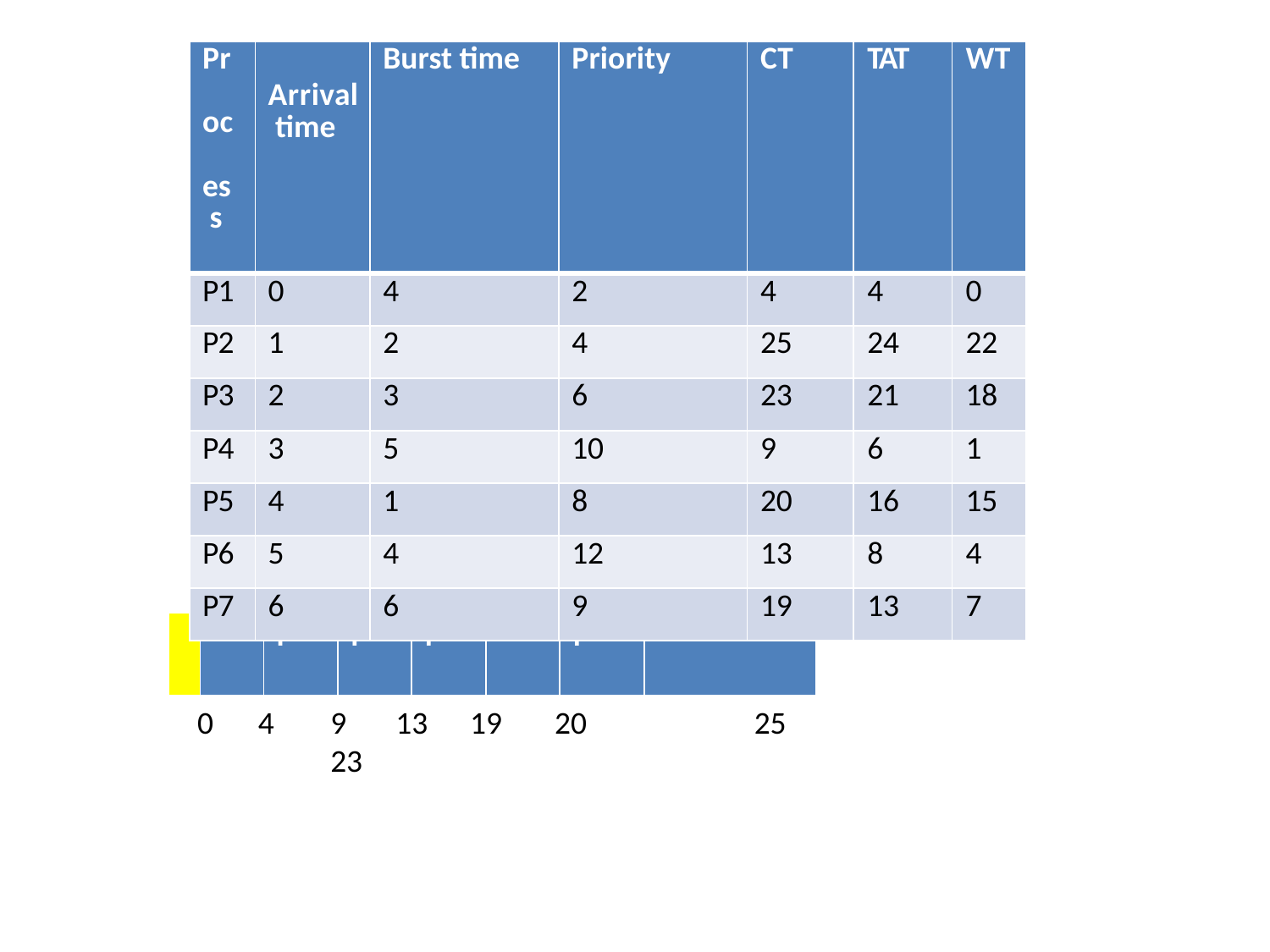

| Pr oc es s | Arrival time | Burst time | Priority | CT | TAT | WT |
| --- | --- | --- | --- | --- | --- | --- |
| P1 | 0 | 4 | 2 | 4 | 4 | 0 |
| P2 | 1 | 2 | 4 | 25 | 24 | 22 |
| P3 | 2 | 3 | 6 | 23 | 21 | 18 |
| P4 | 3 | 5 | 10 | 9 | 6 | 1 |
| P5 | 4 | 1 | 8 | 20 | 16 | 15 |
| P6 | 5 | 4 | 12 | 13 | 8 | 4 |
| P7 | 6 | 6 | 9 | 19 | 13 | 7 |
|  | P1 | p4 | p6 | p7 | P5 | p3 | P2 |
| --- | --- | --- | --- | --- | --- | --- | --- |
0	4
9	13	19	20	23
25